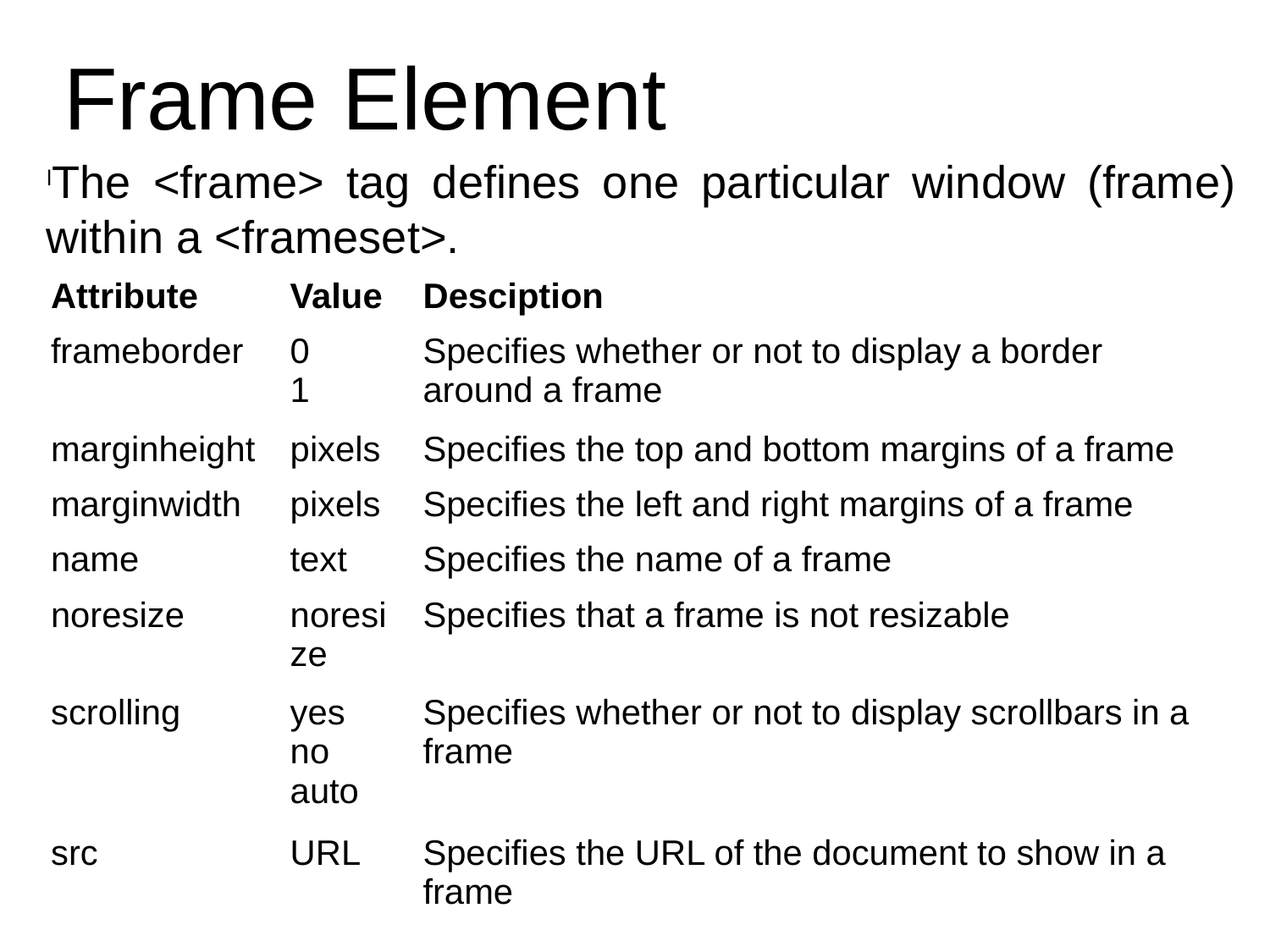

Frame Element
The <frame> tag defines one particular window (frame) within a <frameset>.

| Attribute | Value | Desciption |
| --- | --- | --- |
| frameborder | 0 1 | Specifies whether or not to display a border around a frame |
| marginheight | pixels | Specifies the top and bottom margins of a frame |
| marginwidth | pixels | Specifies the left and right margins of a frame |
| name | text | Specifies the name of a frame |
| noresize | noresize | Specifies that a frame is not resizable |
| scrolling | yes no auto | Specifies whether or not to display scrollbars in a frame |
| src | URL | Specifies the URL of the document to show in a frame |